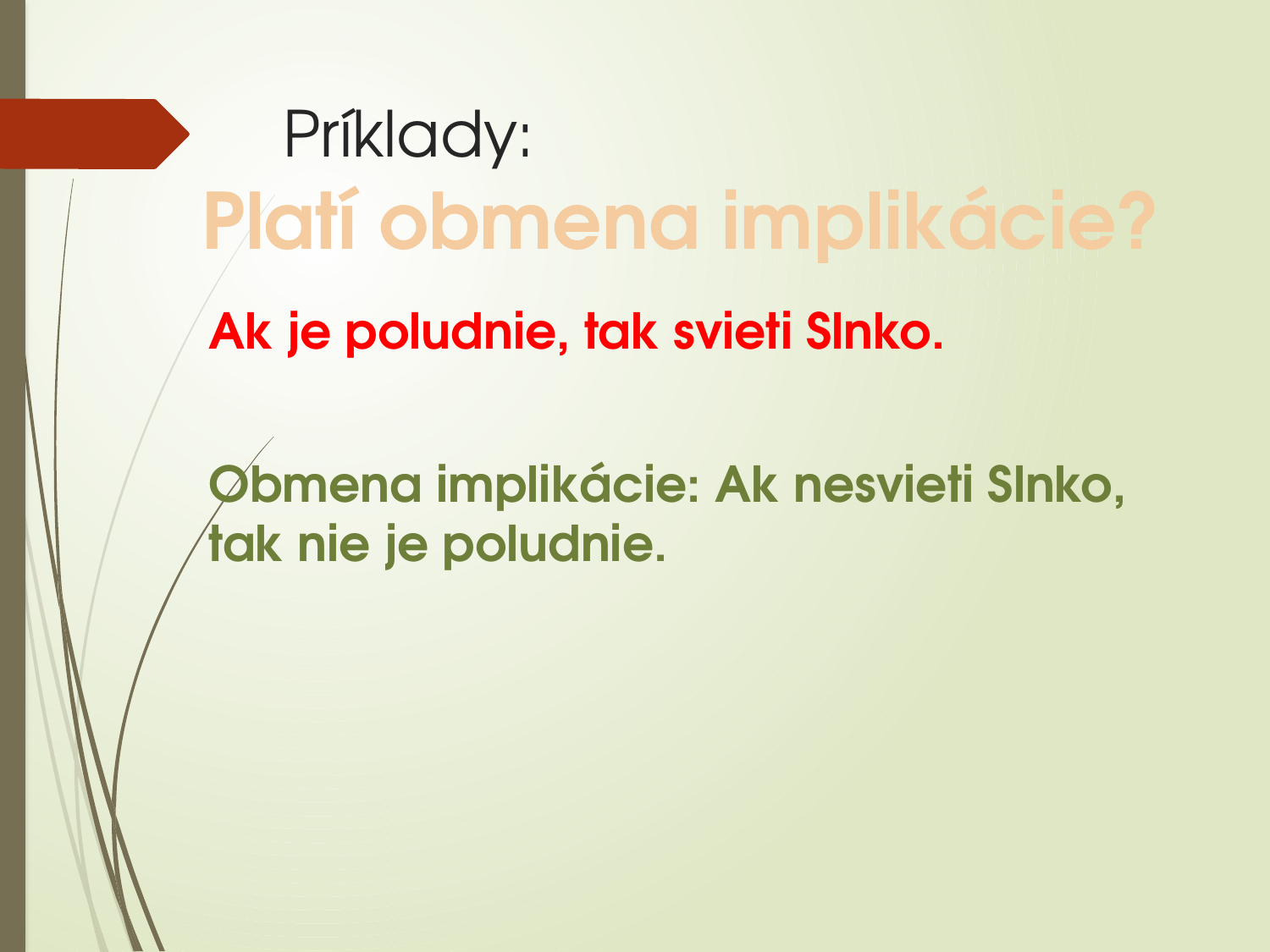

# Príklady:
Platí obmena implikácie?
Ak je poludnie, tak svieti Slnko.

Obmena implikácie: Ak nesvieti Slnko, tak nie je poludnie.